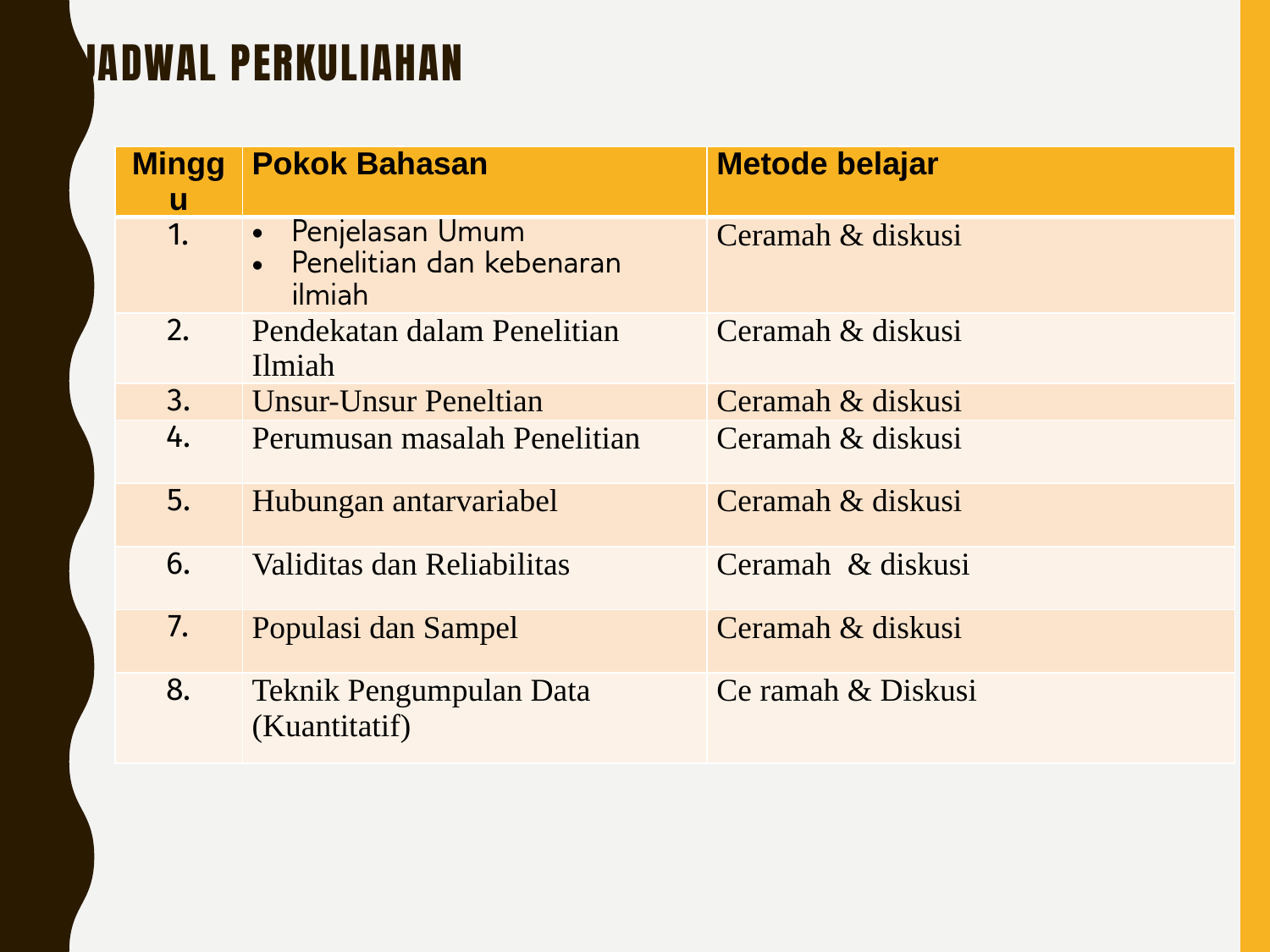

# Jadwal Perkuliahan
| Minggu | Pokok Bahasan | Metode belajar |
| --- | --- | --- |
| 1. | Penjelasan Umum Penelitian dan kebenaran ilmiah | Ceramah & diskusi |
| 2. | Pendekatan dalam Penelitian Ilmiah | Ceramah & diskusi |
| 3. | Unsur-Unsur Peneltian | Ceramah & diskusi |
| 4. | Perumusan masalah Penelitian | Ceramah & diskusi |
| 5. | Hubungan antarvariabel | Ceramah & diskusi |
| 6. | Validitas dan Reliabilitas | Ceramah & diskusi |
| 7. | Populasi dan Sampel | Ceramah & diskusi |
| 8. | Teknik Pengumpulan Data (Kuantitatif) | Ce ramah & Diskusi |